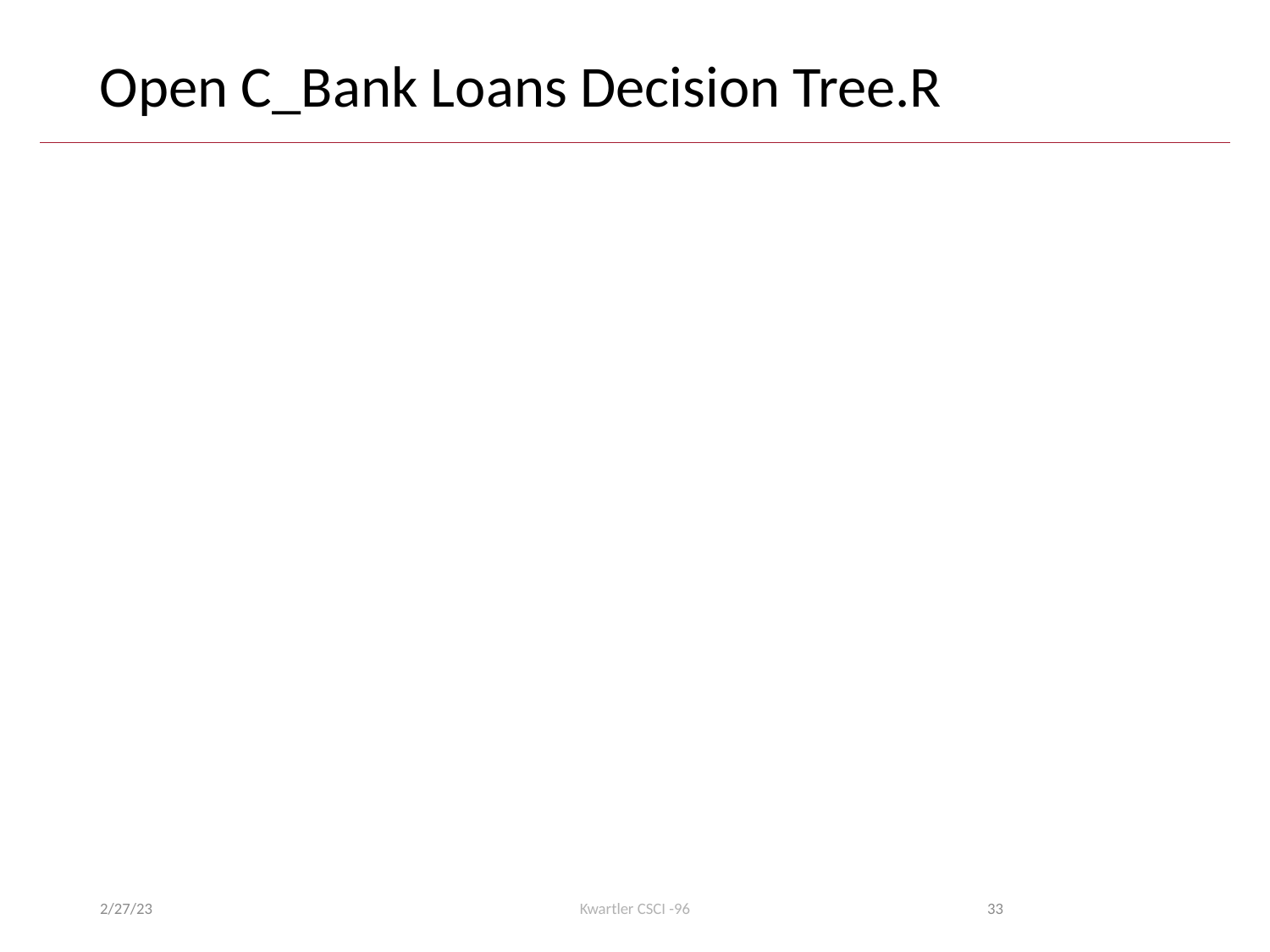

# Open C_Bank Loans Decision Tree.R
2/27/23
Kwartler CSCI -96
33